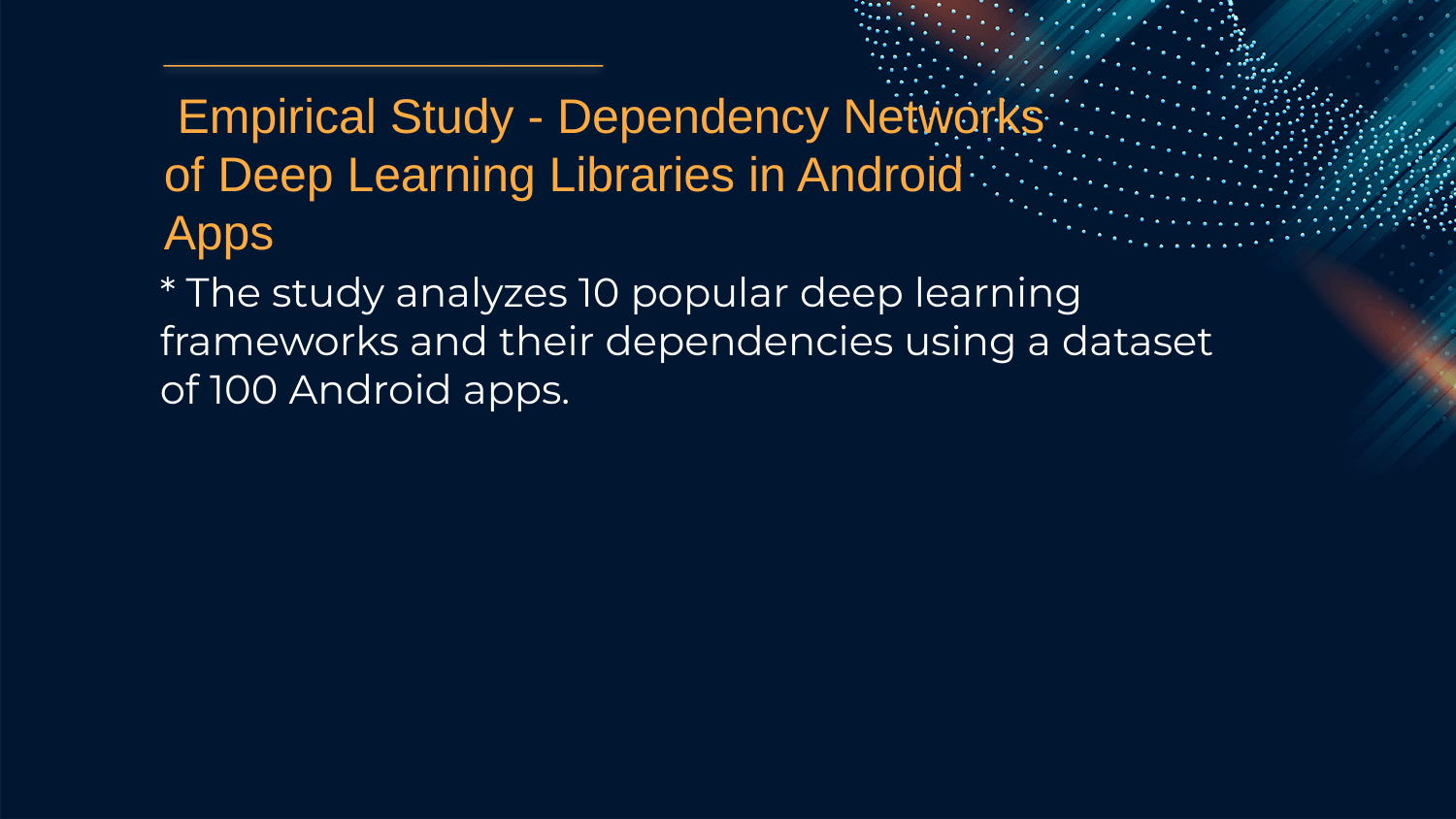

Empirical Study - Dependency Networks of Deep Learning Libraries in Android Apps

* The study analyzes 10 popular deep learning frameworks and their dependencies using a dataset of 100 Android apps.